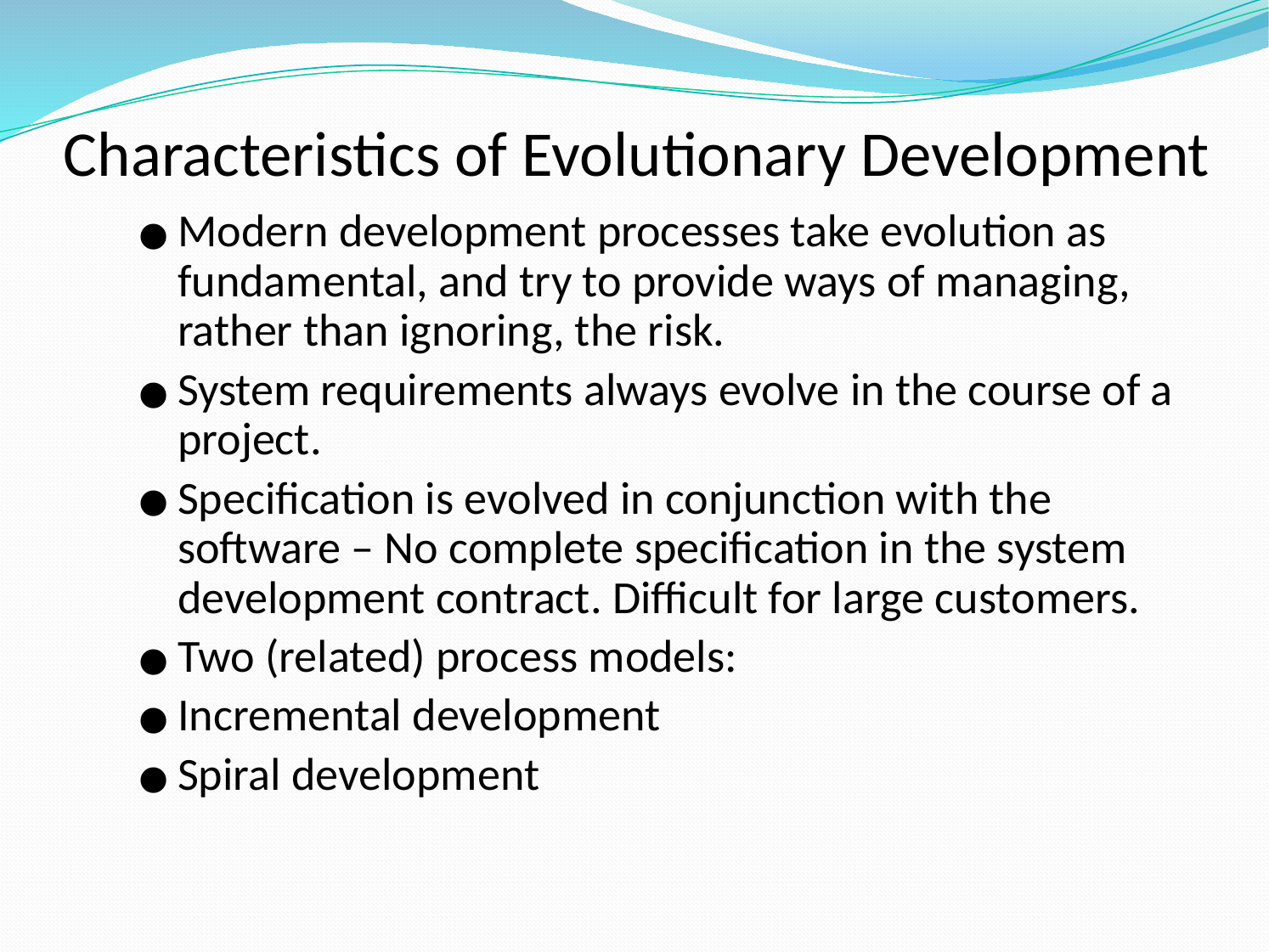

# Characteristics of Evolutionary Development
Modern development processes take evolution as fundamental, and try to provide ways of managing, rather than ignoring, the risk.
System requirements always evolve in the course of a project.
Specification is evolved in conjunction with the software – No complete specification in the system development contract. Difficult for large customers.
Two (related) process models:
Incremental development
Spiral development